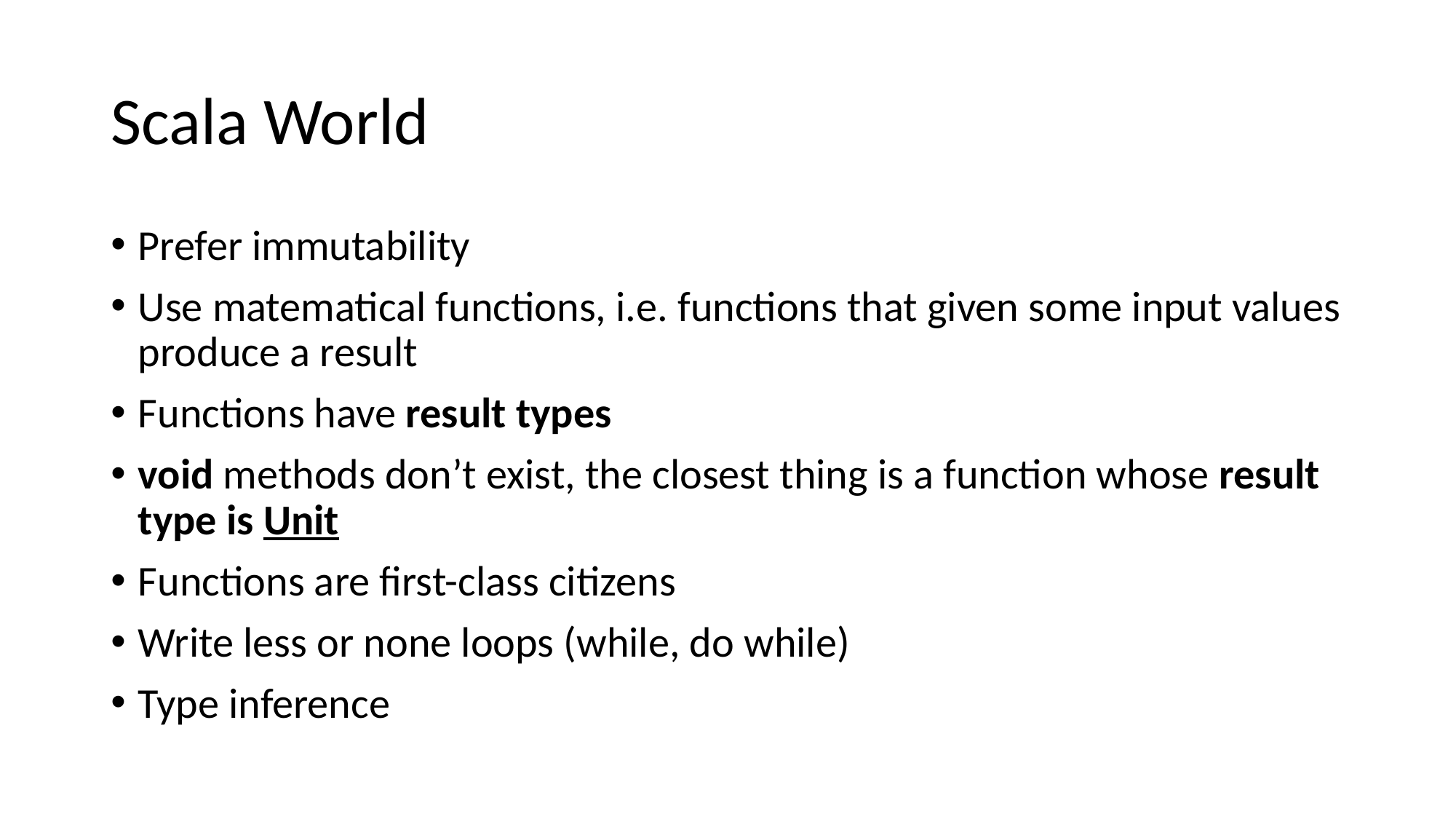

# Scala World
Prefer immutability
Use matematical functions, i.e. functions that given some input values produce a result
Functions have result types
void methods don’t exist, the closest thing is a function whose result type is Unit
Functions are first-class citizens
Write less or none loops (while, do while)
Type inference